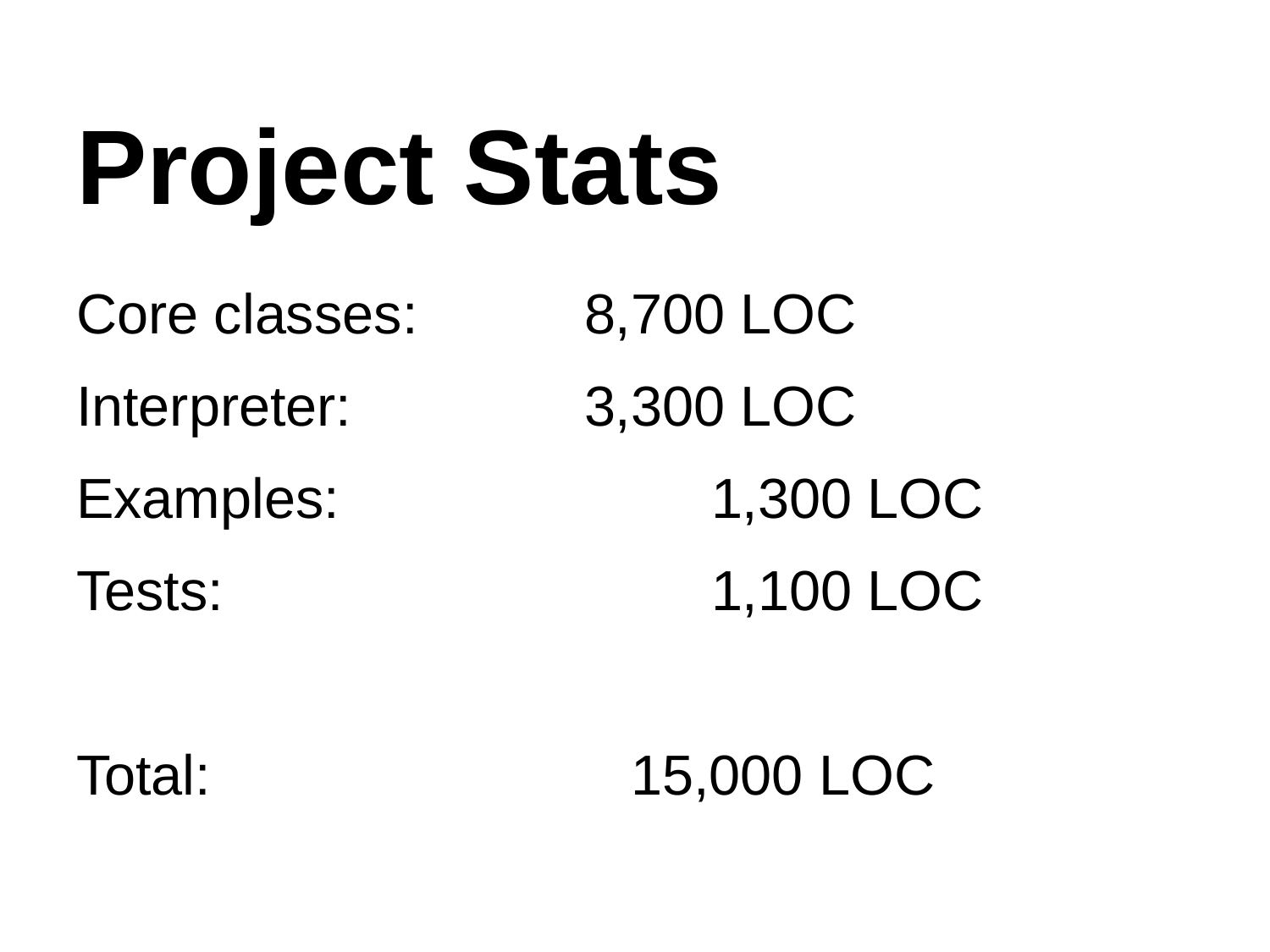

# Project Stats
Core classes:		8,700 LOC
Interpreter:		3,300 LOC
Examples:			1,300 LOC
Tests:				1,100 LOC

Total:			   15,000 LOC